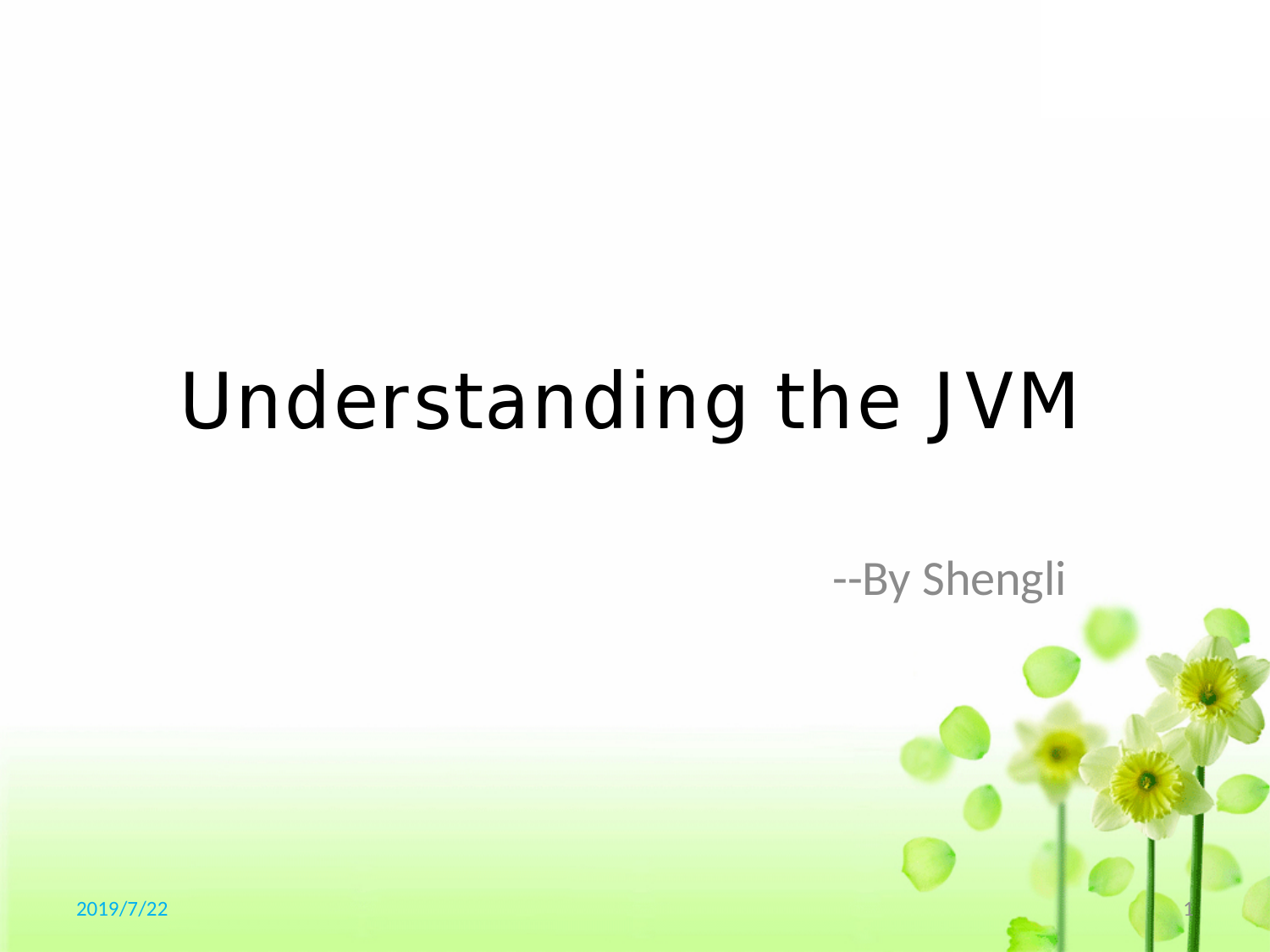

# Understanding the JVM
--By Shengli
2019/7/22
1